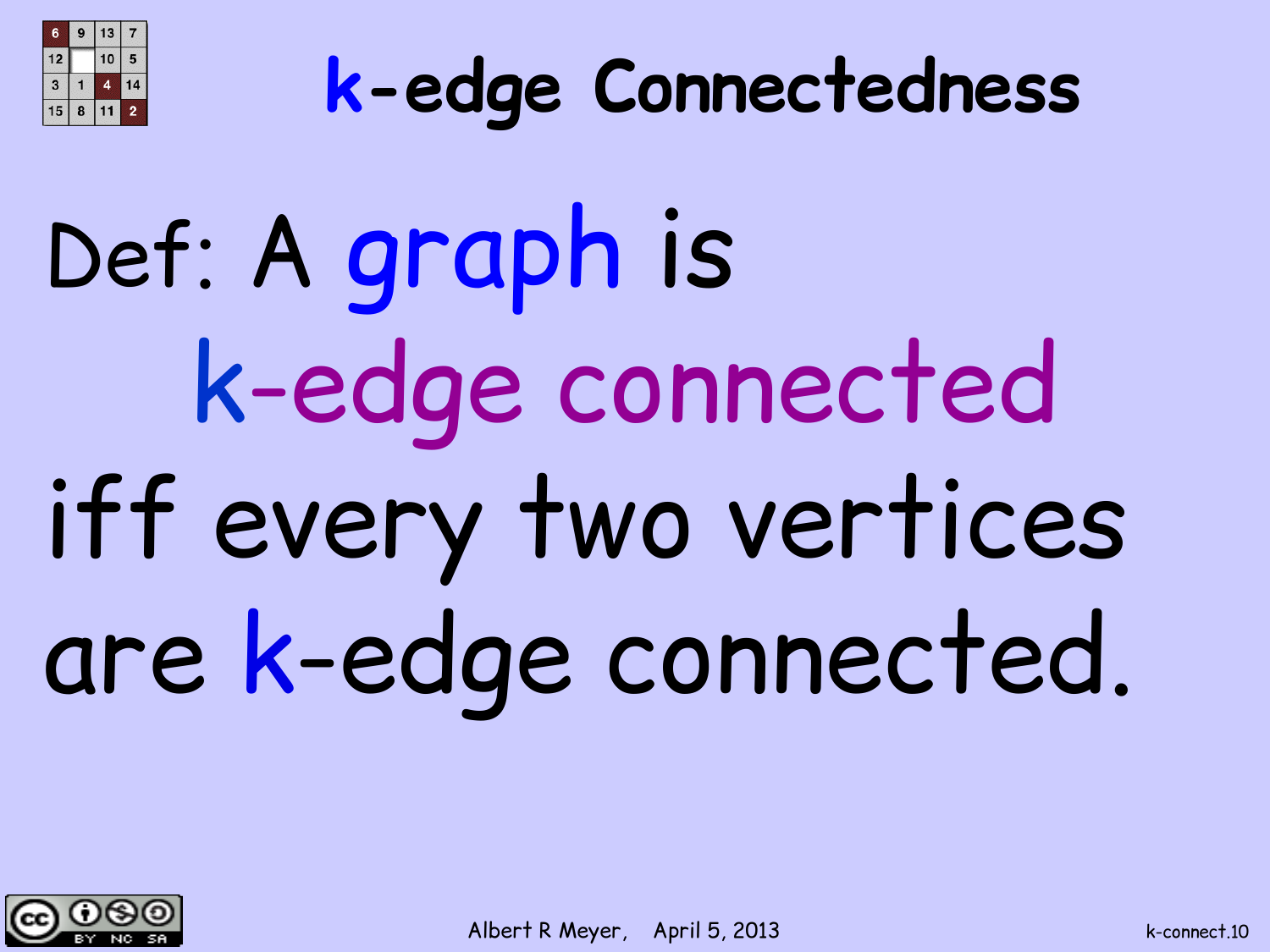

k-edge Connectedness
Def: A graph is
k-edge connected
iff every two vertices
are k-edge connected.
k-connect.10